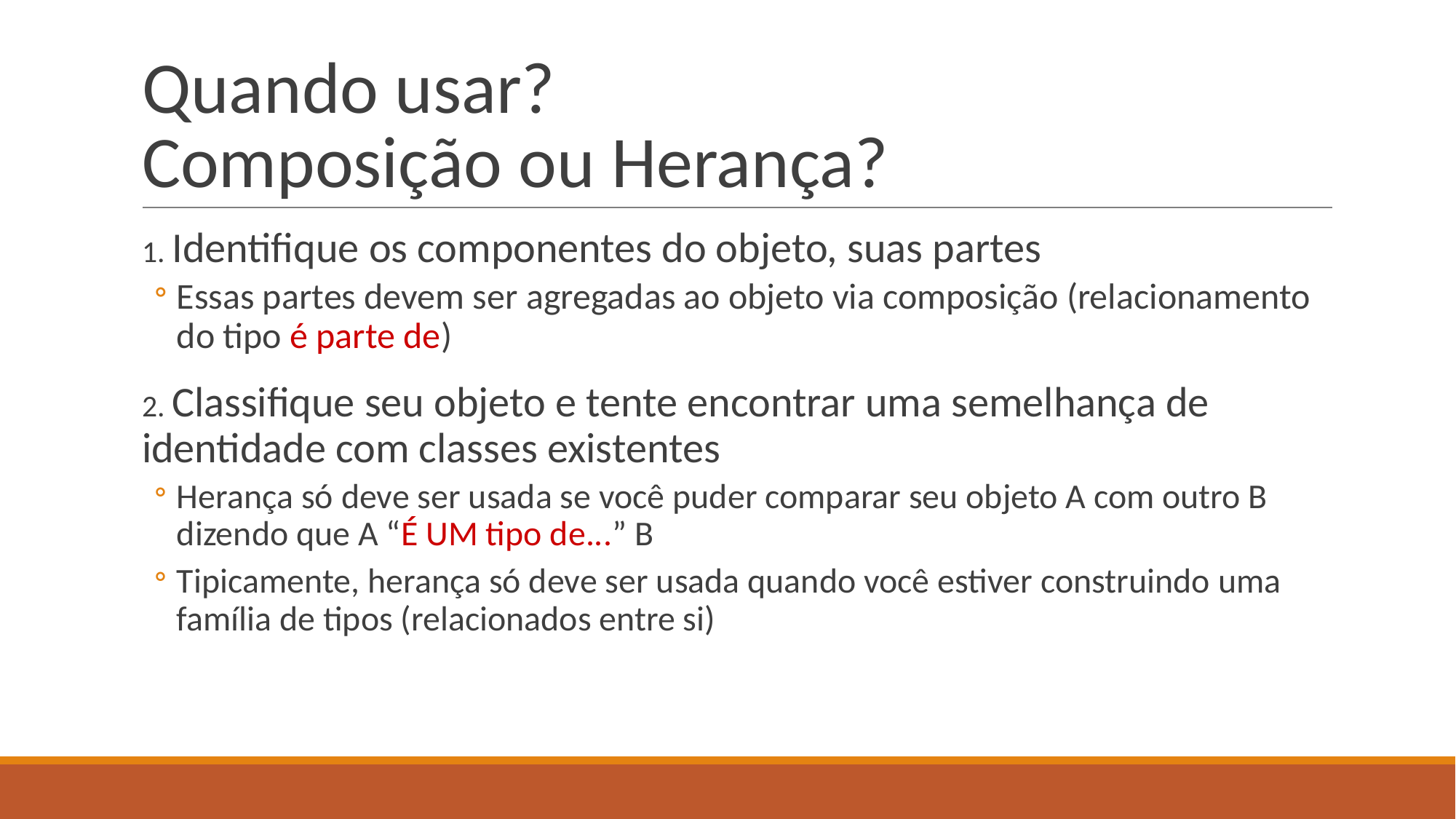

# Quando usar? Composição ou Herança?
1. Identifique os componentes do objeto, suas partes
Essas partes devem ser agregadas ao objeto via composição (relacionamento do tipo é parte de)
2. Classifique seu objeto e tente encontrar uma semelhança de identidade com classes existentes
Herança só deve ser usada se você puder comparar seu objeto A com outro B dizendo que A “É UM tipo de...” B
Tipicamente, herança só deve ser usada quando você estiver construindo uma família de tipos (relacionados entre si)